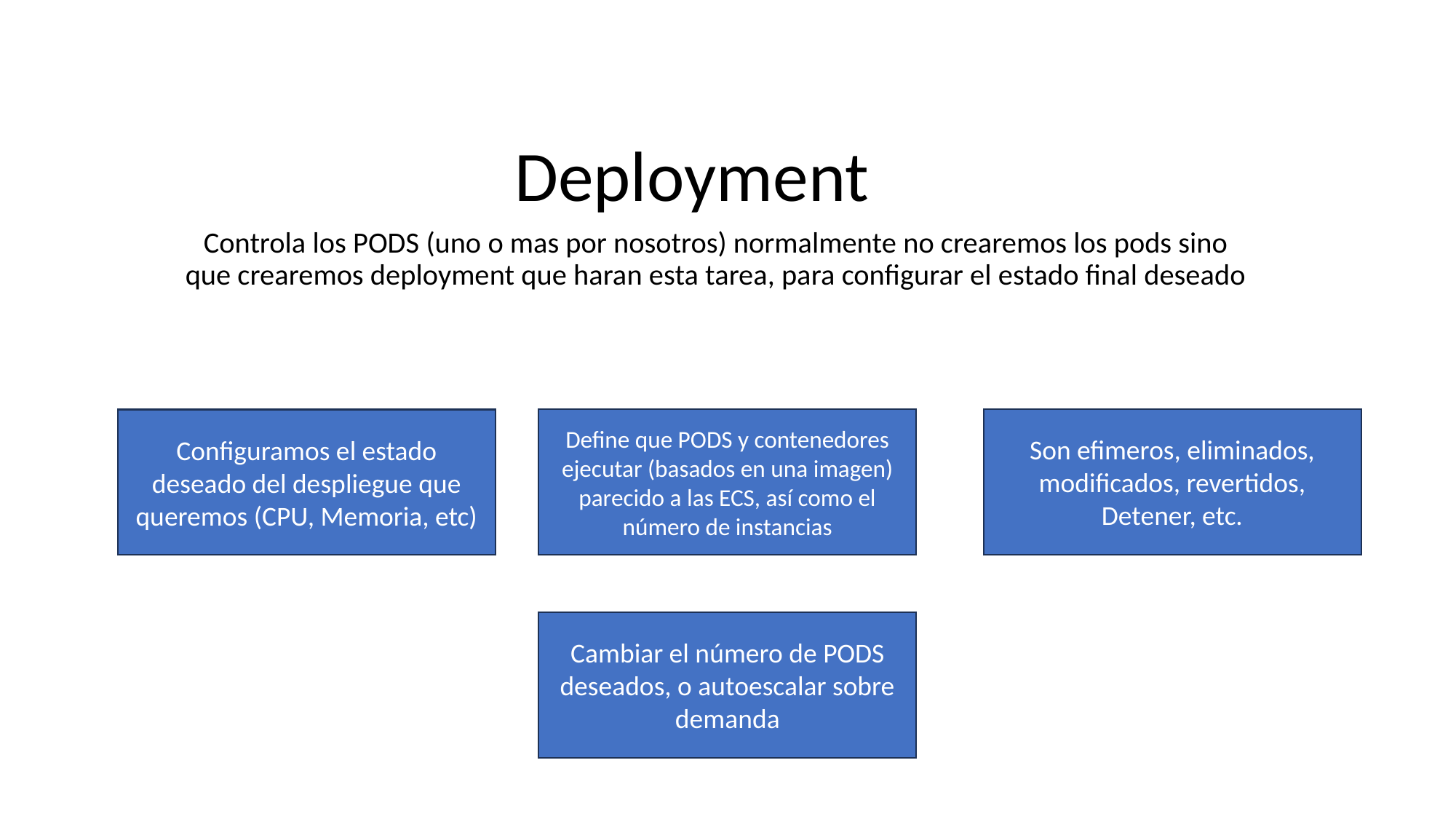

# Deployment
Controla los PODS (uno o mas por nosotros) normalmente no crearemos los pods sino que crearemos deployment que haran esta tarea, para configurar el estado final deseado
Define que PODS y contenedores ejecutar (basados en una imagen) parecido a las ECS, así como el número de instancias
Son efimeros, eliminados, modificados, revertidos, Detener, etc.
Configuramos el estado deseado del despliegue que queremos (CPU, Memoria, etc)
Cambiar el número de PODS deseados, o autoescalar sobre demanda